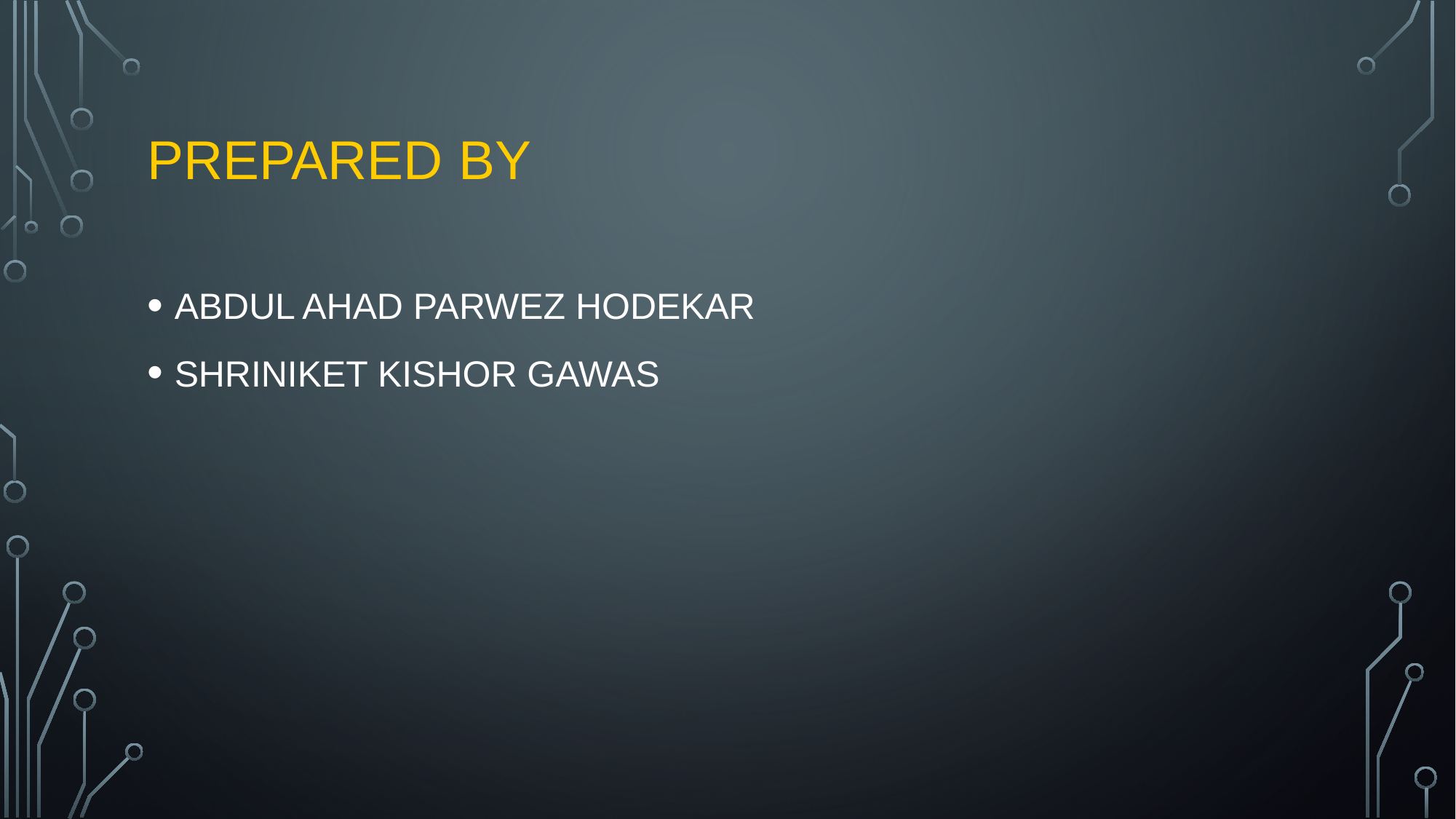

# PREPARED BY
ABDUL AHAD PARWEZ HODEKAR
SHRINIKET KISHOR GAWAS